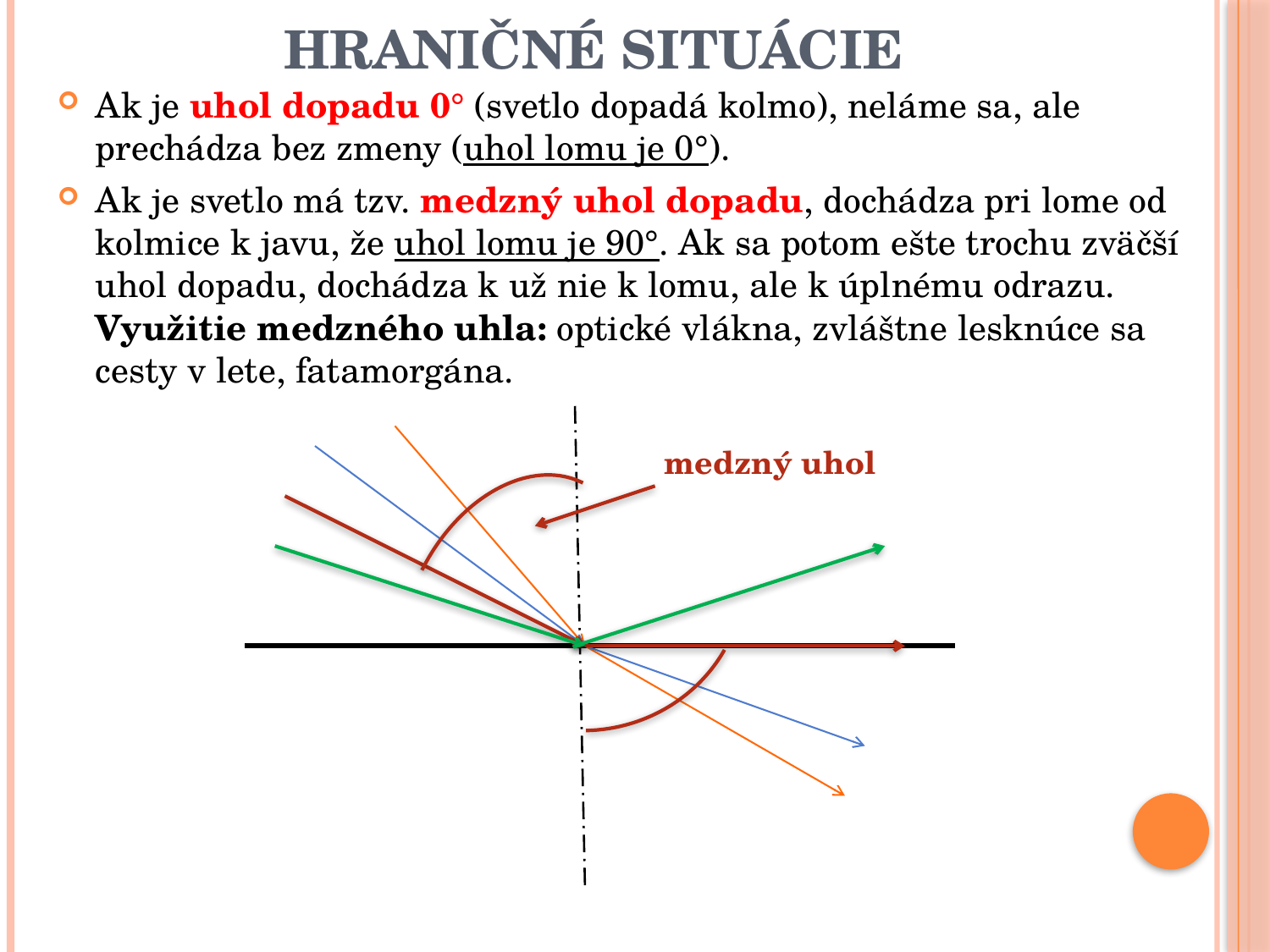

# Hraničné situácie
Ak je uhol dopadu 0° (svetlo dopadá kolmo), neláme sa, ale prechádza bez zmeny (uhol lomu je 0°).
Ak je svetlo má tzv. medzný uhol dopadu, dochádza pri lome od kolmice k javu, že uhol lomu je 90°. Ak sa potom ešte trochu zväčší uhol dopadu, dochádza k už nie k lomu, ale k úplnému odrazu. Využitie medzného uhla: optické vlákna, zvláštne lesknúce sa cesty v lete, fatamorgána.

medzný uhol